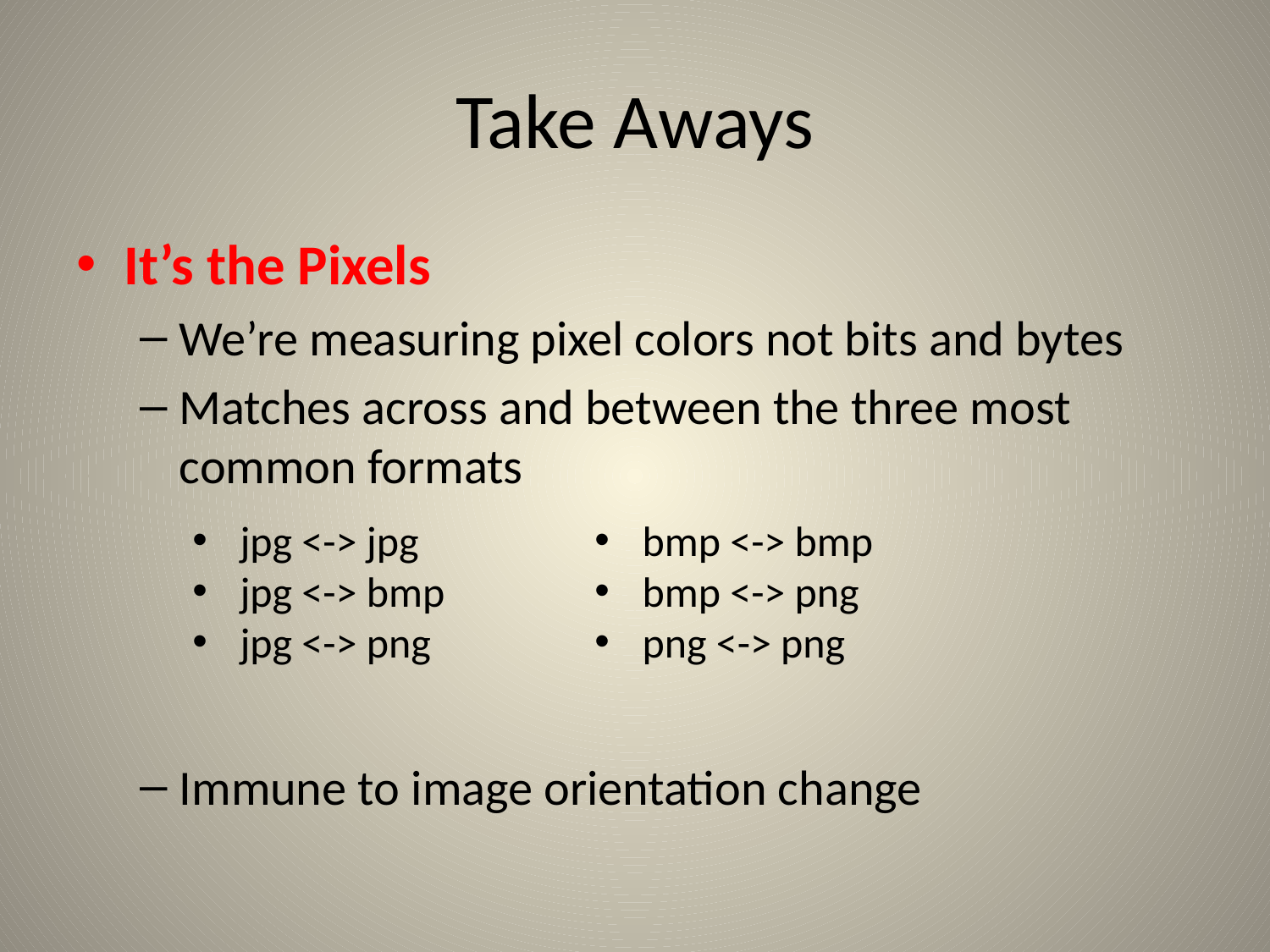

# Take Aways
It’s the Pixels
We’re measuring pixel colors not bits and bytes
Matches across and between the three most common formats

Immune to image orientation change
jpg <-> jpg
jpg <-> bmp
jpg <-> png
bmp <-> bmp
bmp <-> png
png <-> png